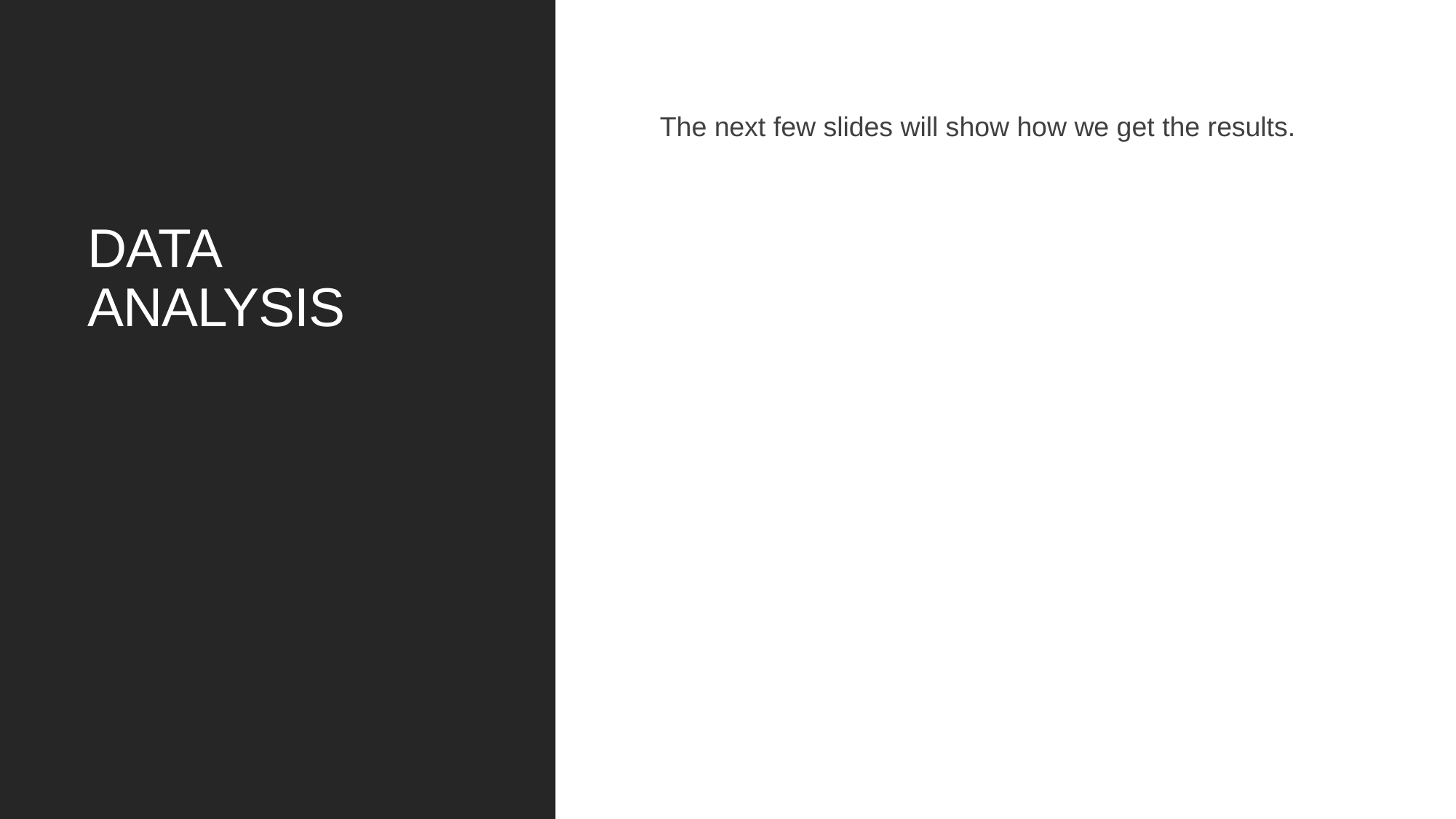

# DATA ANALYSIS
The next few slides will show how we get the results.